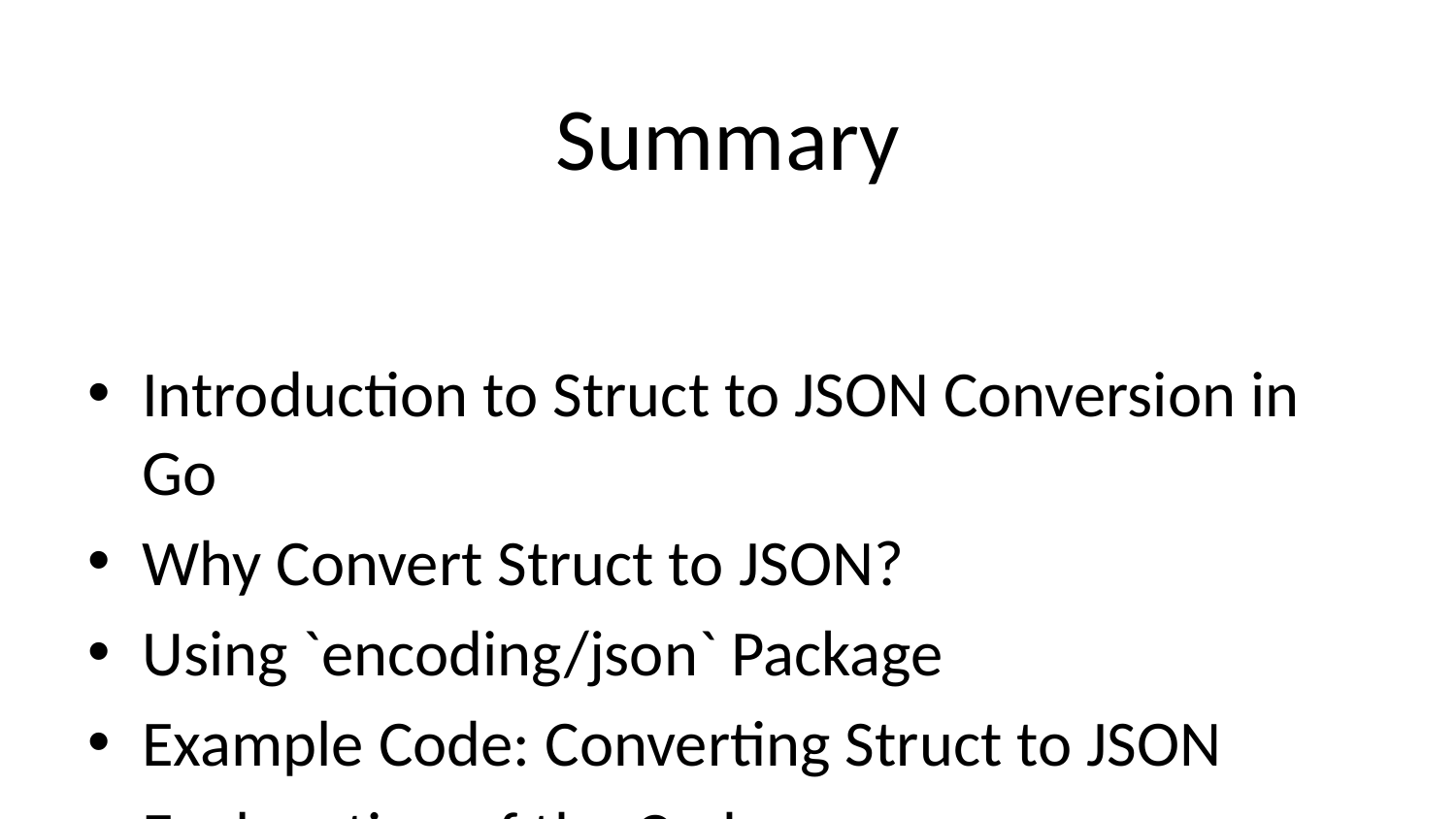

# Summary

Introduction to Struct to JSON Conversion in Go
Why Convert Struct to JSON?
Using `encoding/json` Package
Example Code: Converting Struct to JSON
Explanation of the Code
JSON Tags in Go Structs
Struct to JSON Output
Handling Nested Structs
Example Code: Nested Struct to JSON
Struct to JSON Output (Nested)
Common Errors